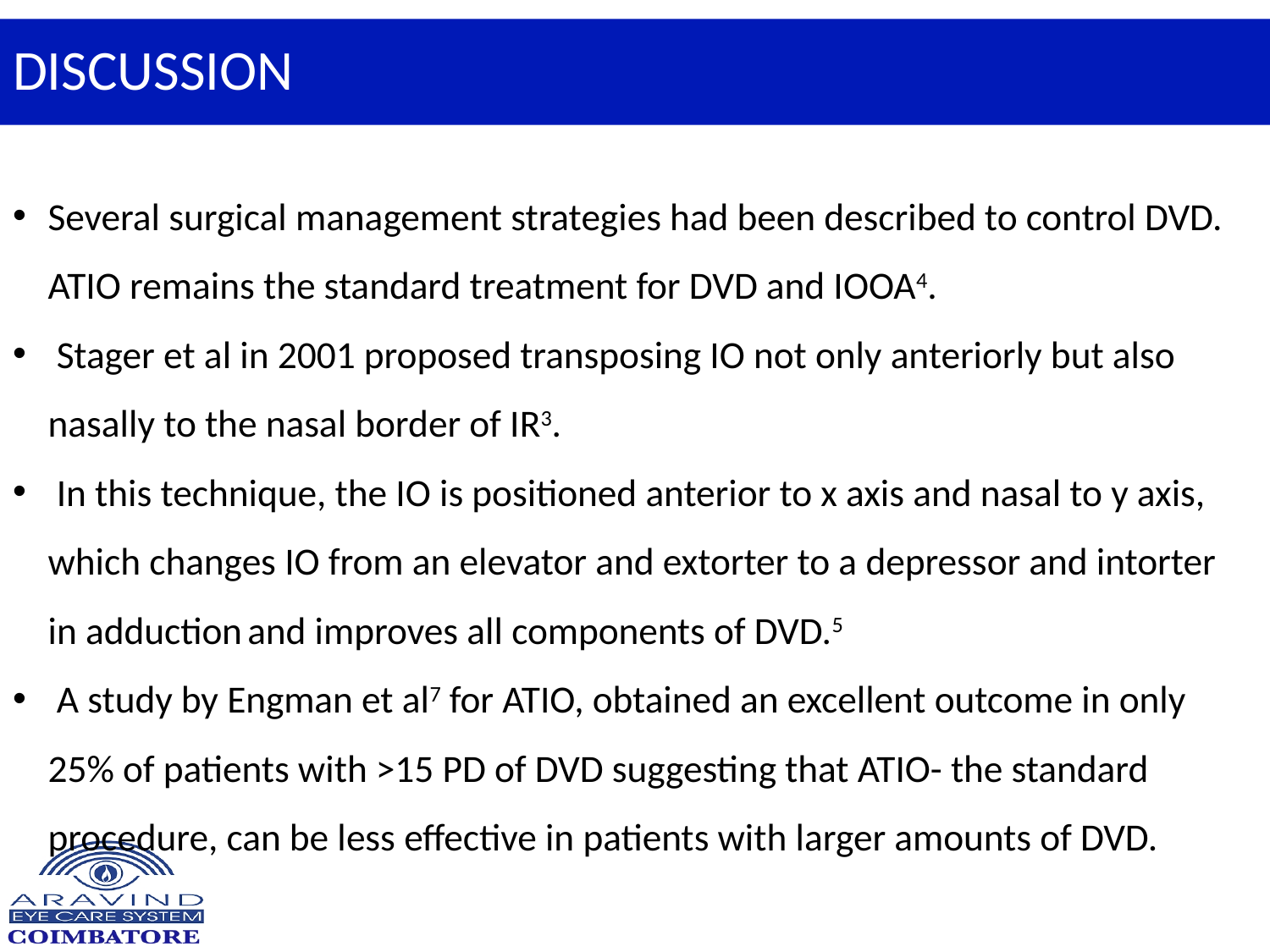

# DISCUSSION
Several surgical management strategies had been described to control DVD. ATIO remains the standard treatment for DVD and IOOA4.
 Stager et al in 2001 proposed transposing IO not only anteriorly but also nasally to the nasal border of IR3.
 In this technique, the IO is positioned anterior to x axis and nasal to y axis, which changes IO from an elevator and extorter to a depressor and intorter in adduction and improves all components of DVD.5
 A study by Engman et al7 for ATIO, obtained an excellent outcome in only 25% of patients with >15 PD of DVD suggesting that ATIO- the standard procedure, can be less effective in patients with larger amounts of DVD.